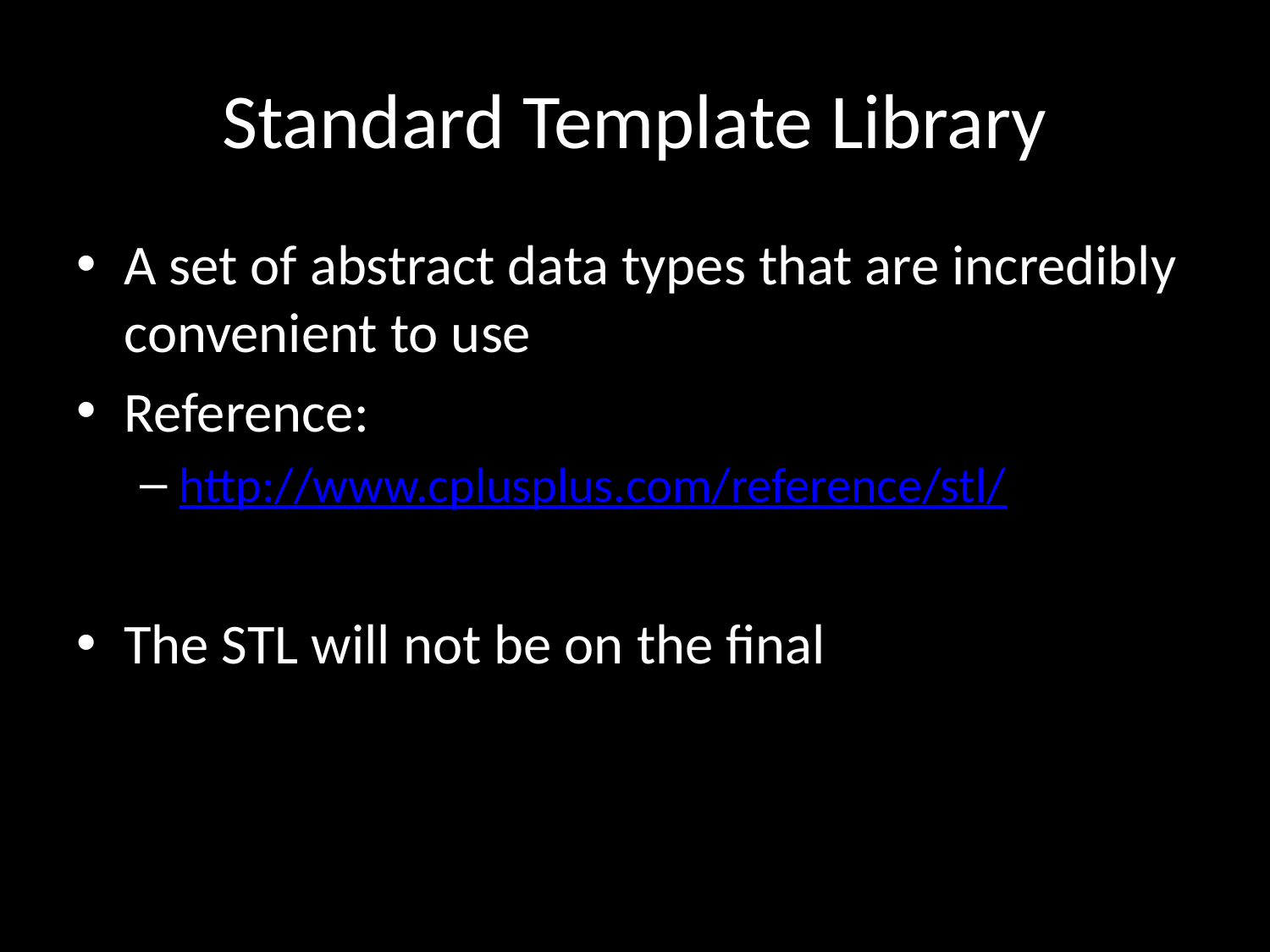

# Standard Template Library
A set of abstract data types that are incredibly convenient to use
Reference:
http://www.cplusplus.com/reference/stl/

The STL will not be on the final